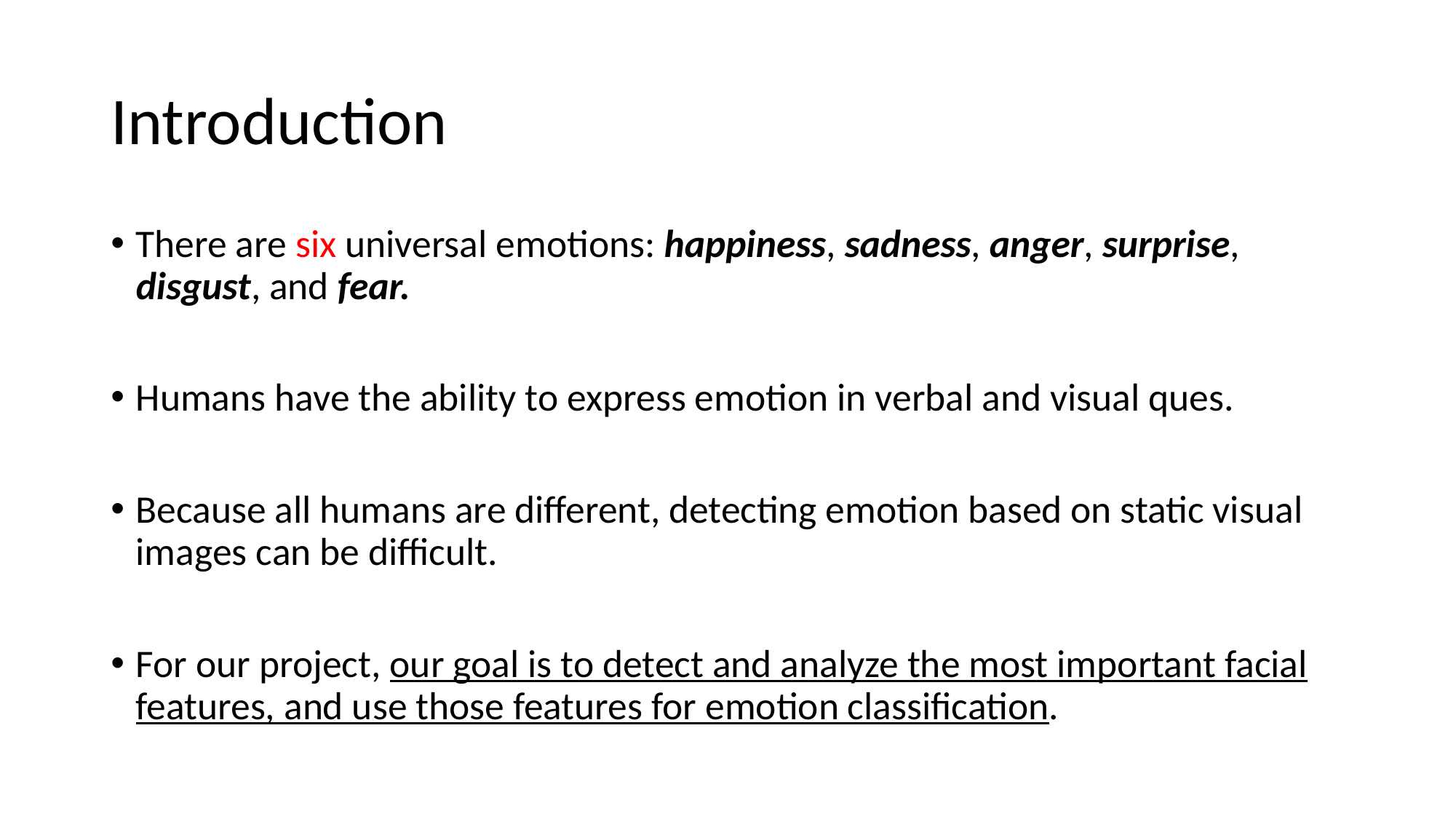

# Introduction
There are six universal emotions: happiness, sadness, anger, surprise, disgust, and fear.

Humans have the ability to express emotion in verbal and visual ques.

Because all humans are different, detecting emotion based on static visual images can be difficult.

For our project, our goal is to detect and analyze the most important facial features, and use those features for emotion classification.